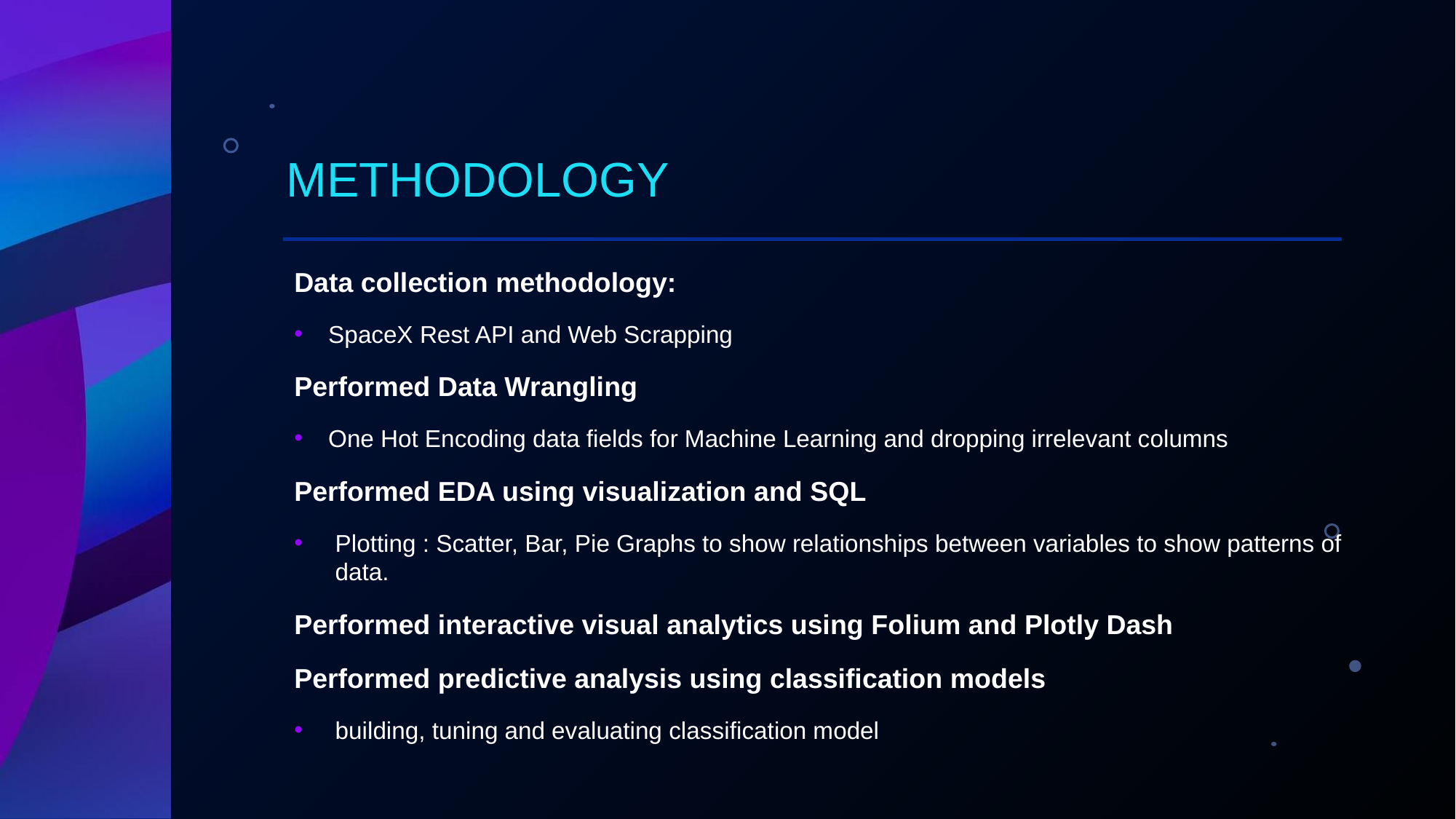

# methodology
Data collection methodology:
SpaceX Rest API and Web Scrapping
Performed Data Wrangling
One Hot Encoding data fields for Machine Learning and dropping irrelevant columns
Performed EDA using visualization and SQL
Plotting : Scatter, Bar, Pie Graphs to show relationships between variables to show patterns of data.
Performed interactive visual analytics using Folium and Plotly Dash
Performed predictive analysis using classification models
building, tuning and evaluating classification model